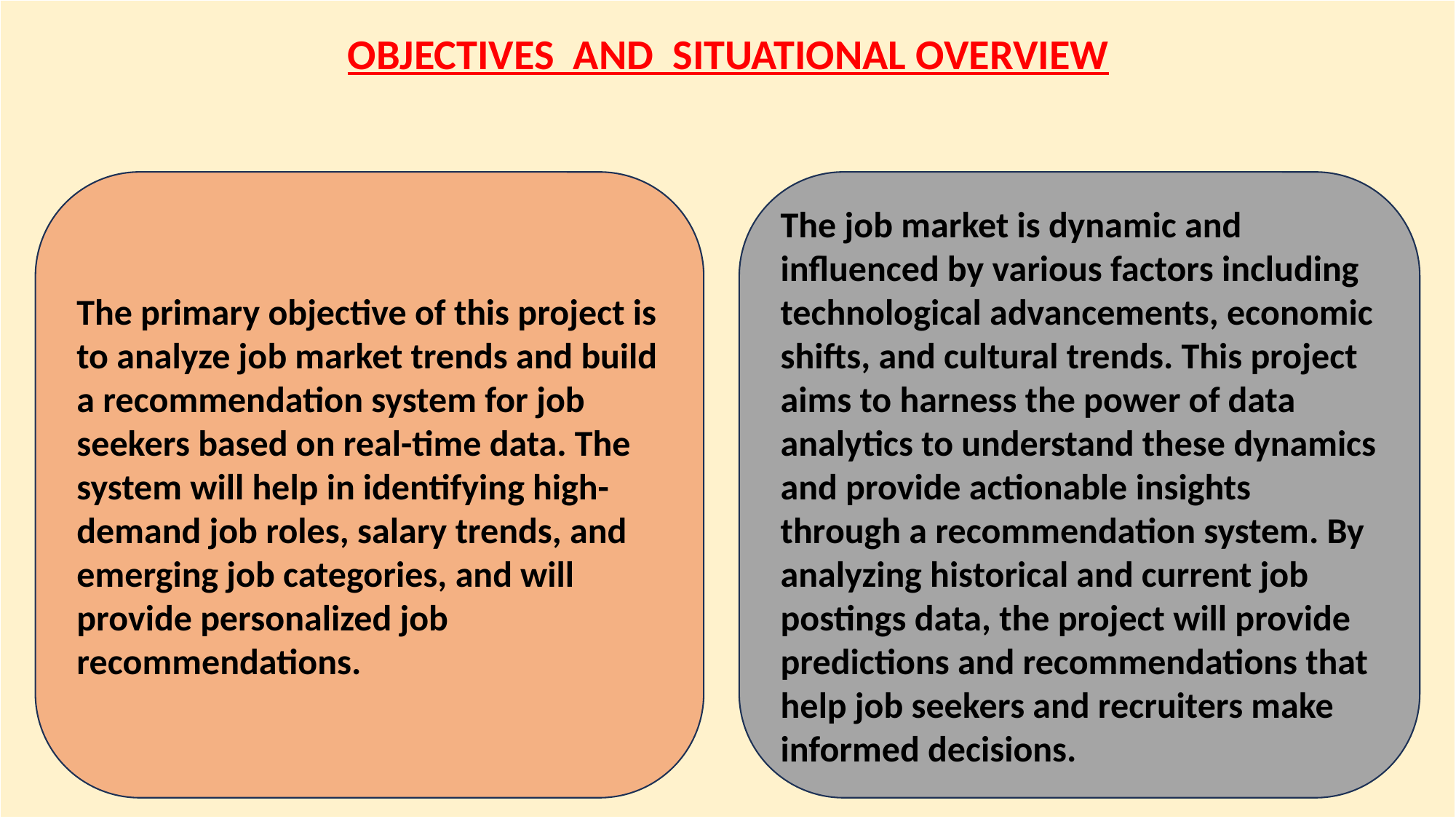

|  |
| --- |
OBJECTIVES  AND  SITUATIONAL OVERVIEW
The job market is dynamic and influenced by various factors including technological advancements, economic shifts, and cultural trends. This project aims to harness the power of data analytics to understand these dynamics and provide actionable insights through a recommendation system. By analyzing historical and current job postings data, the project will provide predictions and recommendations that help job seekers and recruiters make informed decisions.
The primary objective of this project is to analyze job market trends and build a recommendation system for job seekers based on real-time data. The system will help in identifying high-demand job roles, salary trends, and emerging job categories, and will provide personalized job recommendations.